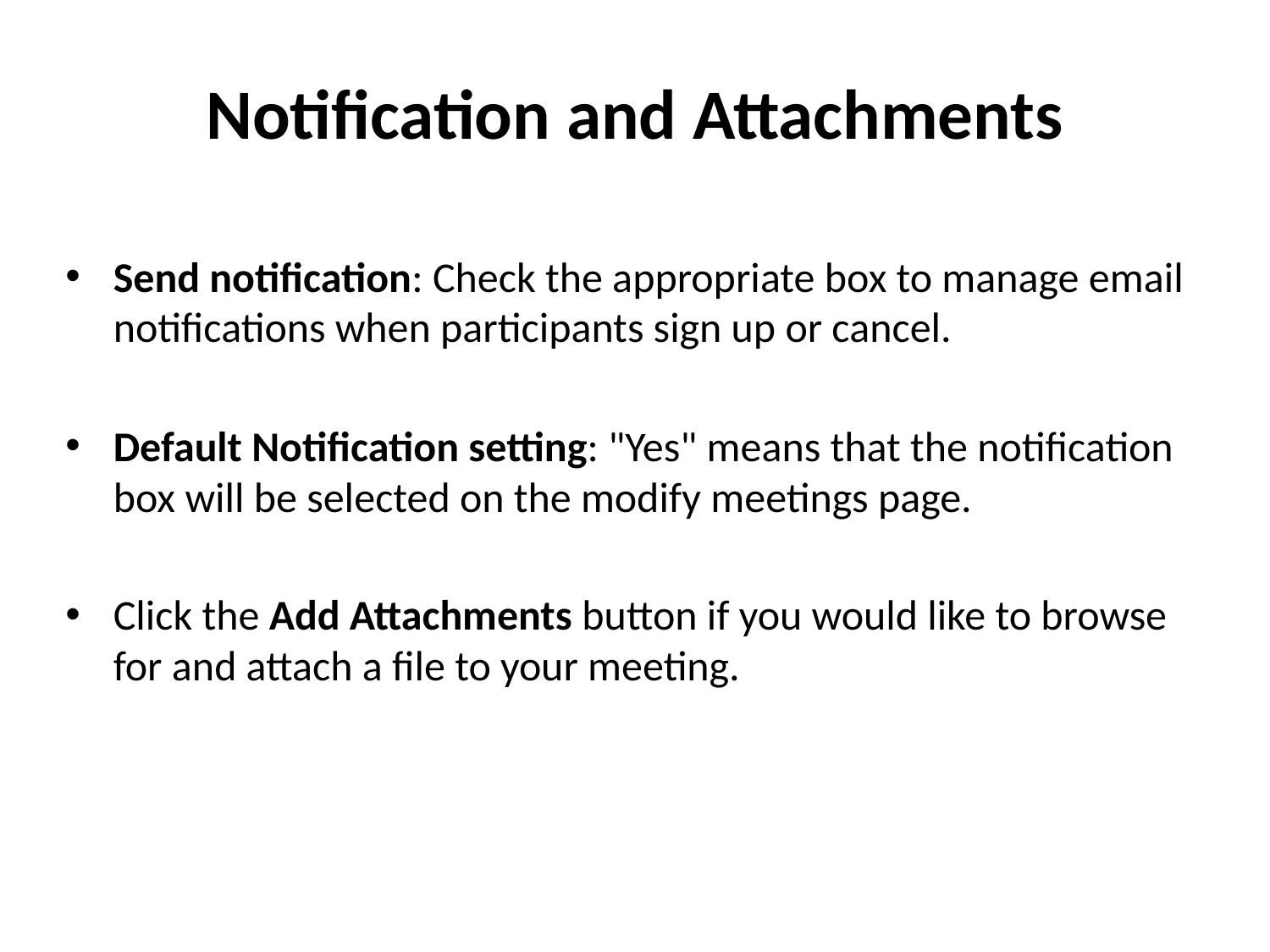

# Notification and Attachments
Send notification: Check the appropriate box to manage email notifications when participants sign up or cancel.

Default Notification setting: "Yes" means that the notification box will be selected on the modify meetings page.

Click the Add Attachments button if you would like to browse for and attach a file to your meeting.